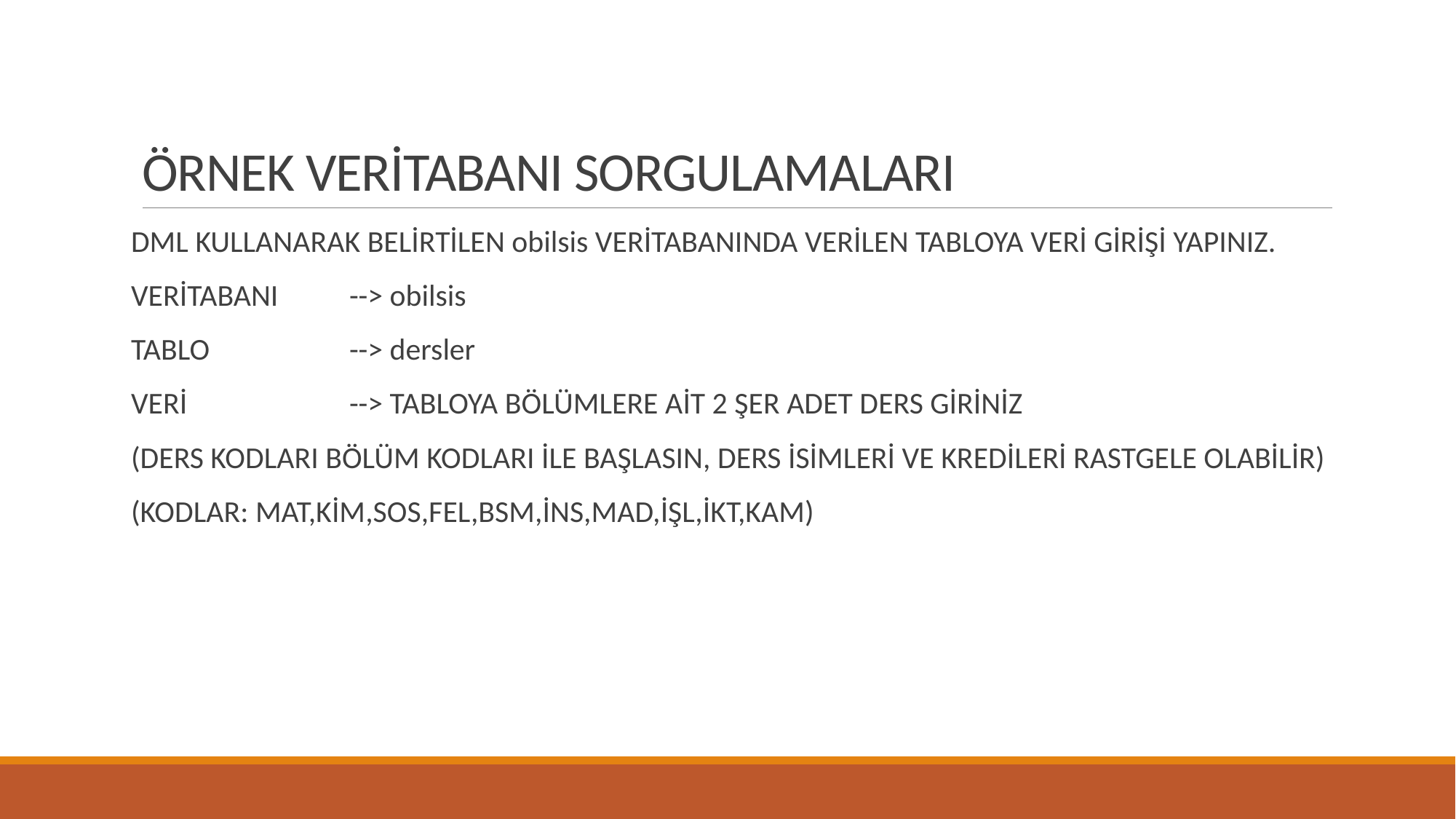

# ÖRNEK VERİTABANI SORGULAMALARI
DML KULLANARAK BELİRTİLEN obilsis VERİTABANINDA VERİLEN TABLOYA VERİ GİRİŞİ YAPINIZ.
VERİTABANI 	--> obilsis
TABLO		--> dersler
VERİ		--> TABLOYA BÖLÜMLERE AİT 2 ŞER ADET DERS GİRİNİZ
(DERS KODLARI BÖLÜM KODLARI İLE BAŞLASIN, DERS İSİMLERİ VE KREDİLERİ RASTGELE OLABİLİR)
(KODLAR: MAT,KİM,SOS,FEL,BSM,İNS,MAD,İŞL,İKT,KAM)